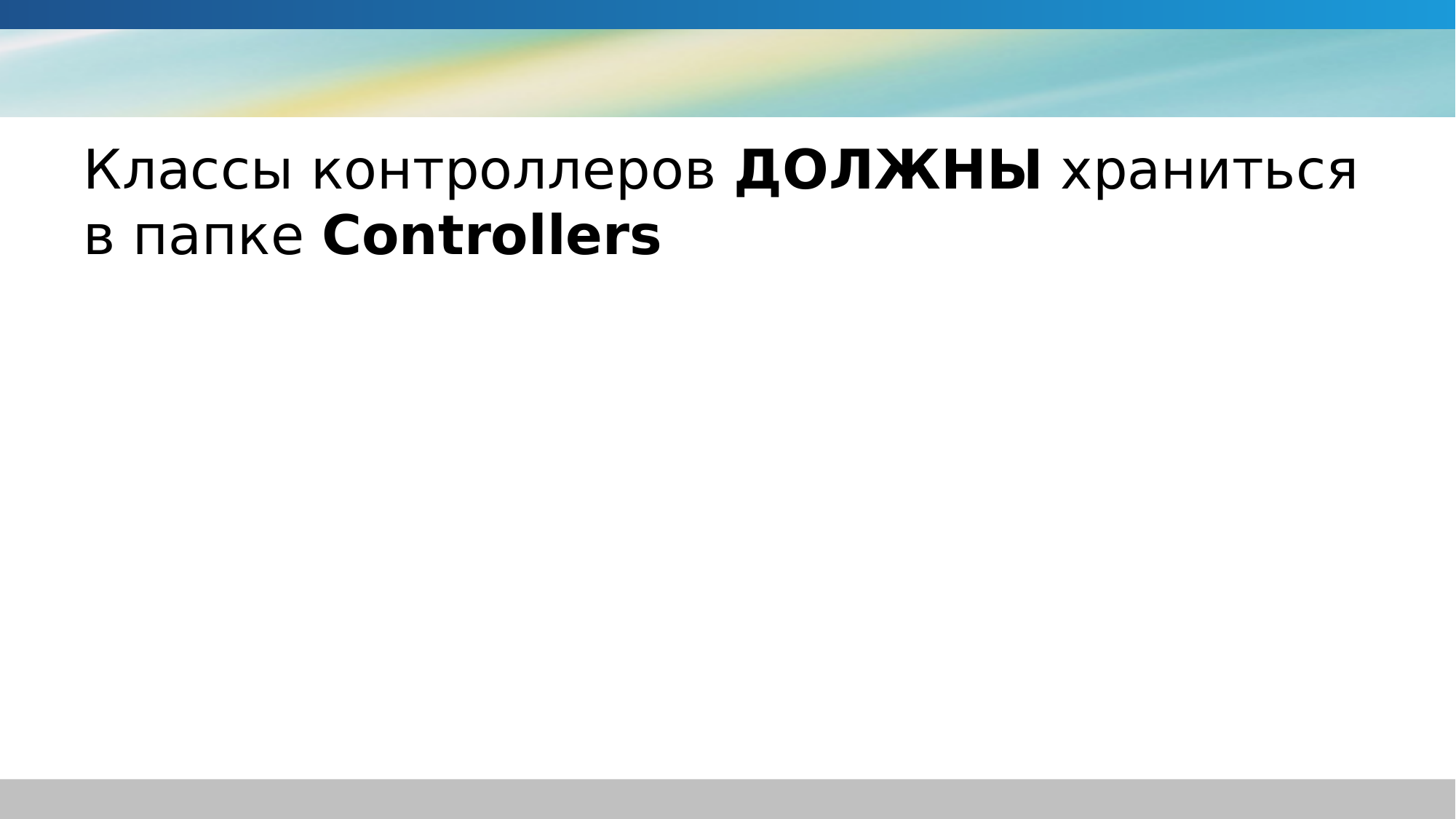

#
Классы контроллеров ДОЛЖНЫ храниться в папке Controllers